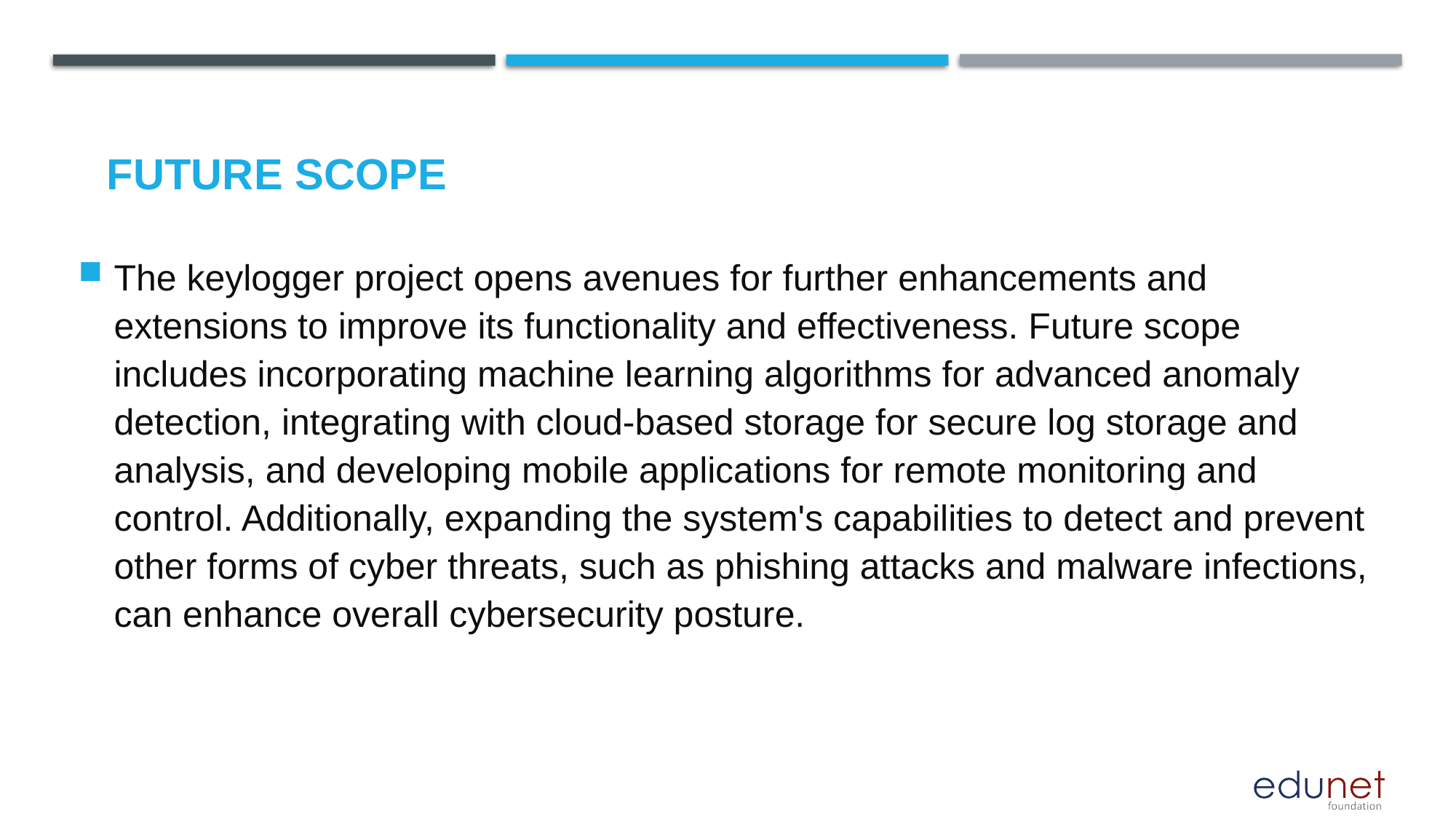

Future scope

The keylogger project opens avenues for further enhancements and extensions to improve its functionality and effectiveness. Future scope includes incorporating machine learning algorithms for advanced anomaly detection, integrating with cloud-based storage for secure log storage and analysis, and developing mobile applications for remote monitoring and control. Additionally, expanding the system's capabilities to detect and prevent other forms of cyber threats, such as phishing attacks and malware infections, can enhance overall cybersecurity posture.